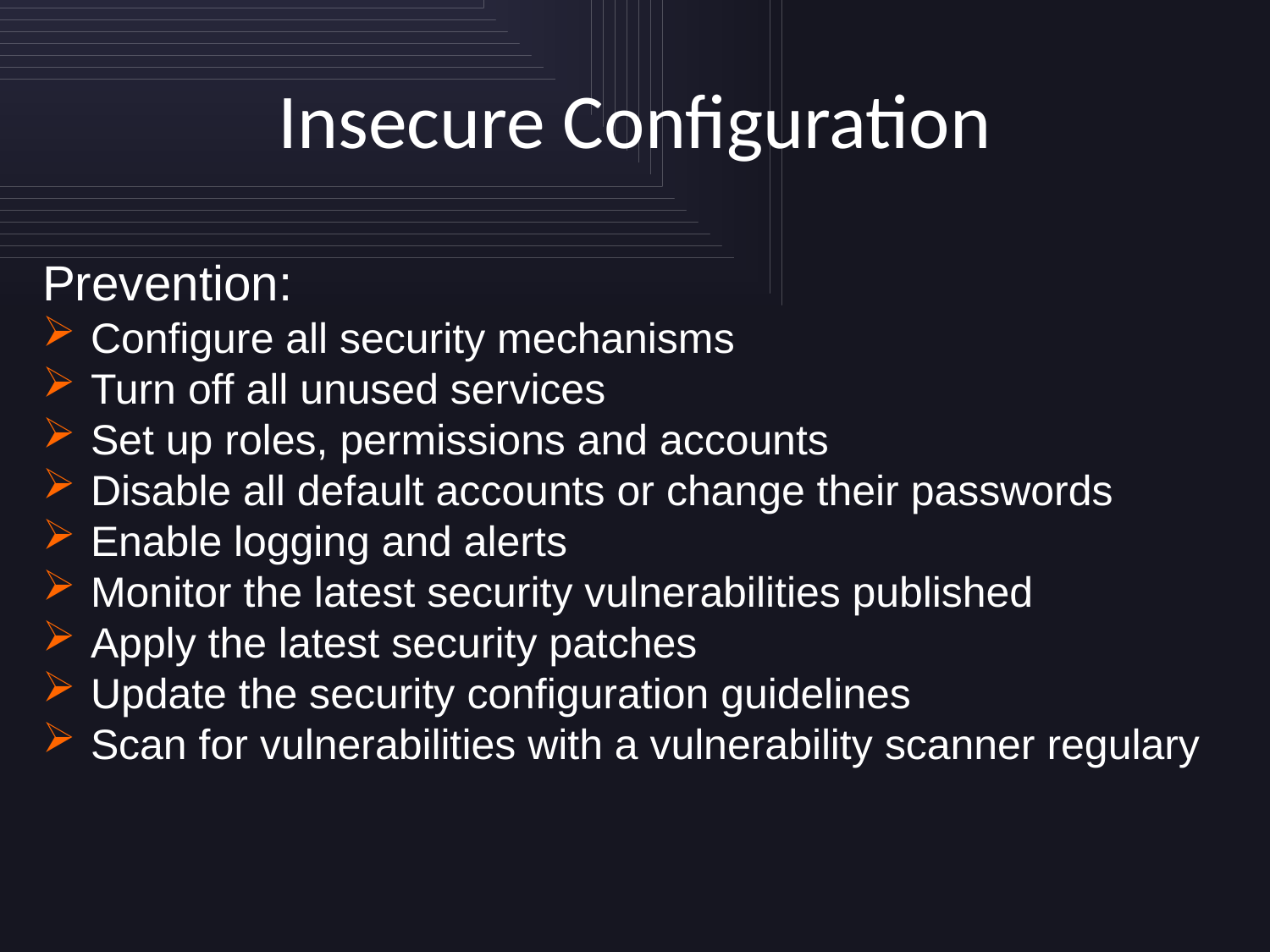

# Insecure Configuration

Prevention:
Configure all security mechanisms
Turn off all unused services
Set up roles, permissions and accounts
Disable all default accounts or change their passwords
Enable logging and alerts
Monitor the latest security vulnerabilities published
Apply the latest security patches
Update the security configuration guidelines
Scan for vulnerabilities with a vulnerability scanner regulary